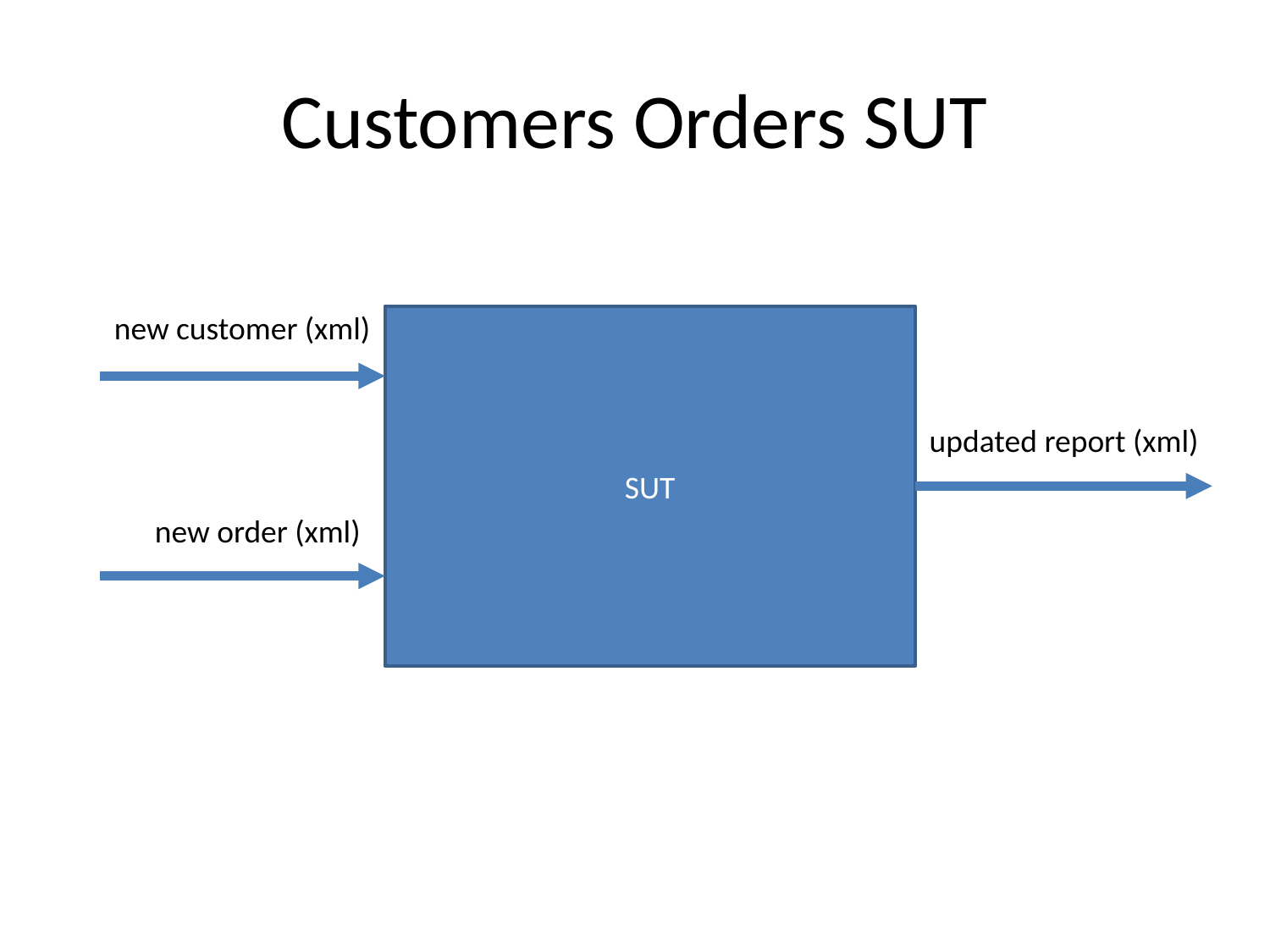

# Customers Orders SUT
new customer (xml)
SUT
updated report (xml)
new order (xml)